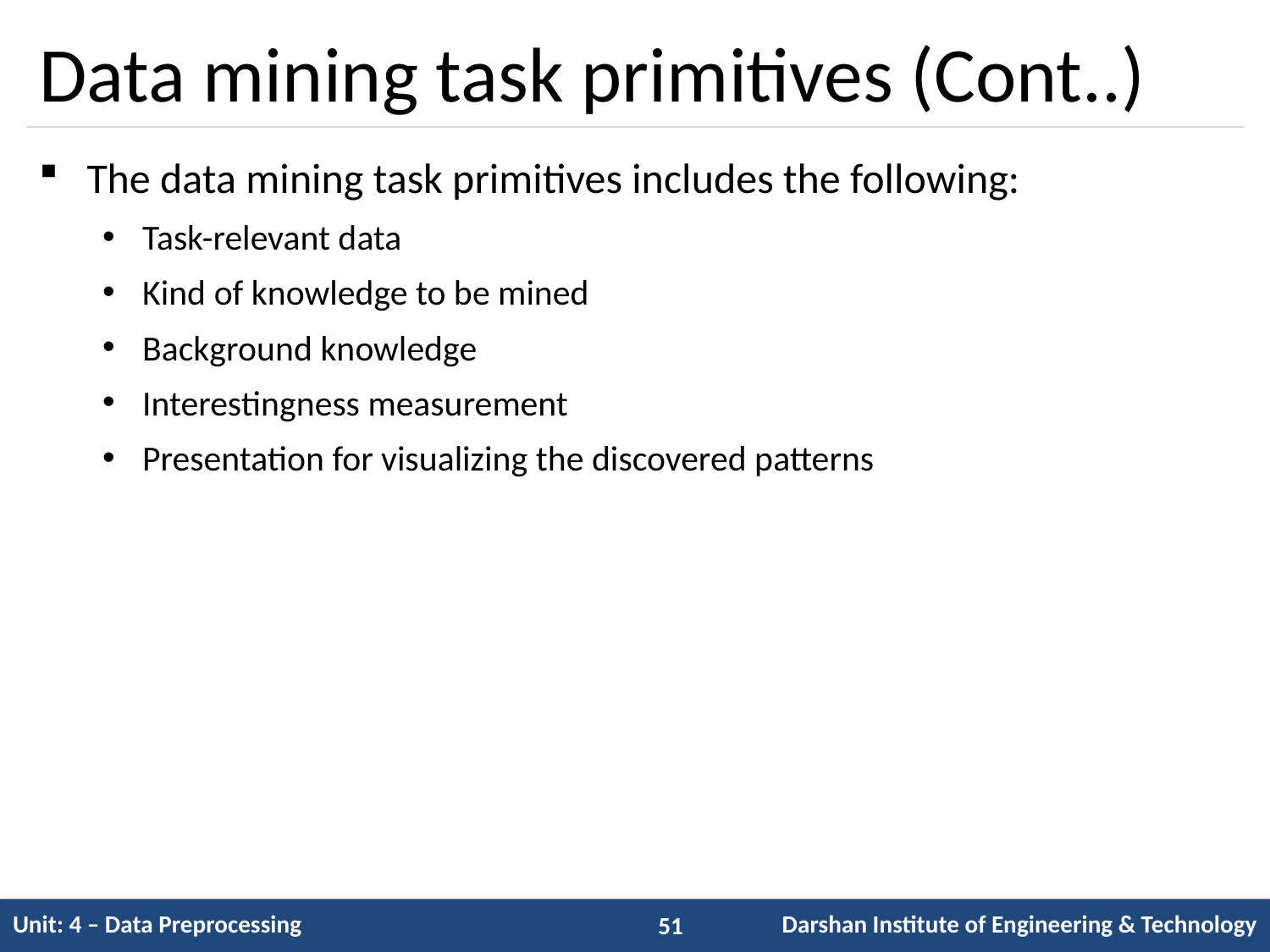

# Data mining task primitives (Cont..)
The data mining task primitives includes the following:
Task-relevant data
Kind of knowledge to be mined
Background knowledge
Interestingness measurement
Presentation for visualizing the discovered patterns